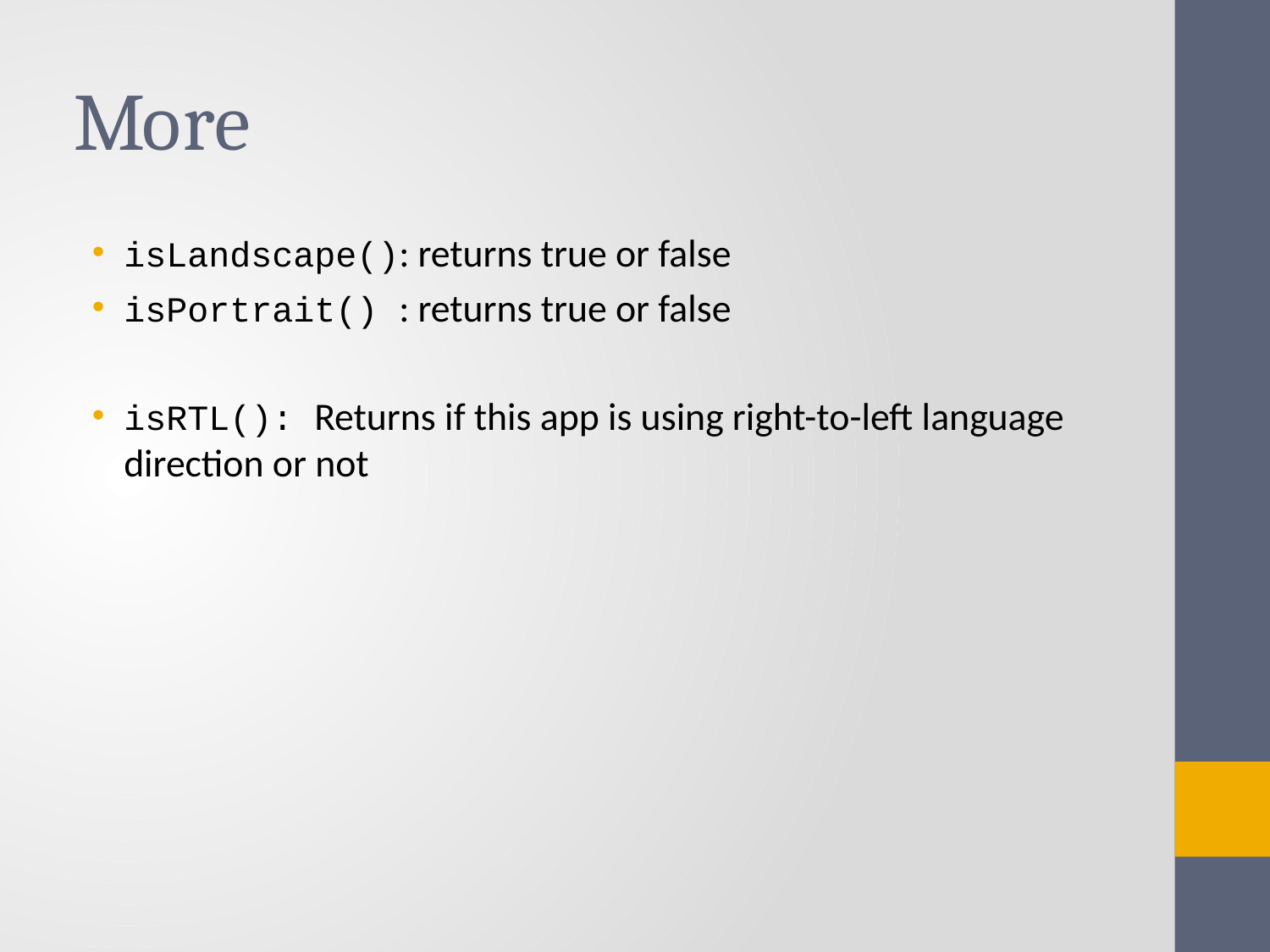

# More
isLandscape(): returns true or false
isPortrait() : returns true or false

isRTL(): Returns if this app is using right-to-left language direction or not